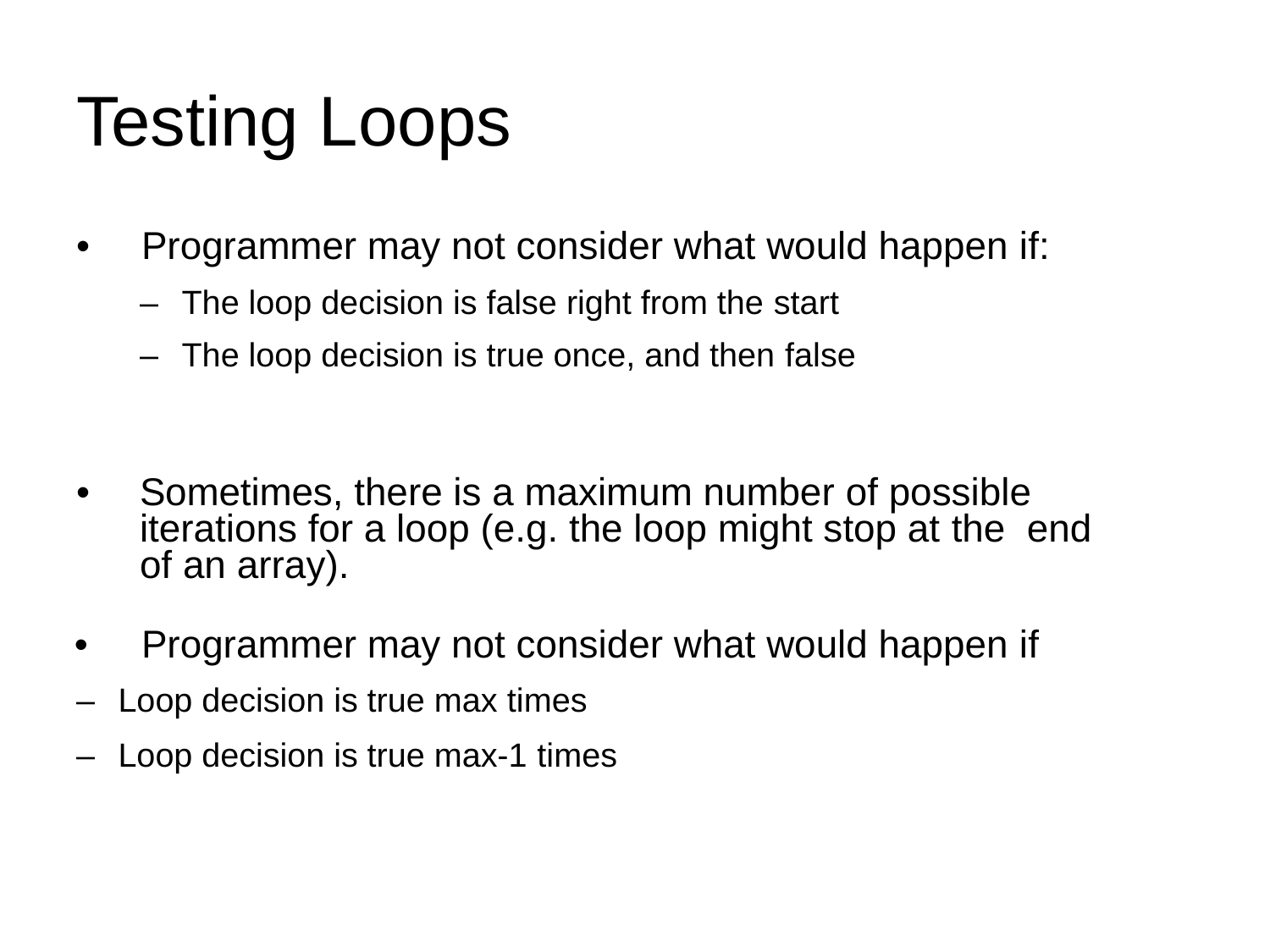

# Testing Loops
• 	Programmer may not consider what would happen if:
–   The loop decision is false right from the start
–   The loop decision is true once, and then false

• 	Sometimes, there is a maximum number of possible  iterations for a loop (e.g. the loop might stop at the  end of an array).
• 	Programmer may not consider what would happen if
–   Loop decision is true max times
–   Loop decision is true max-1 times